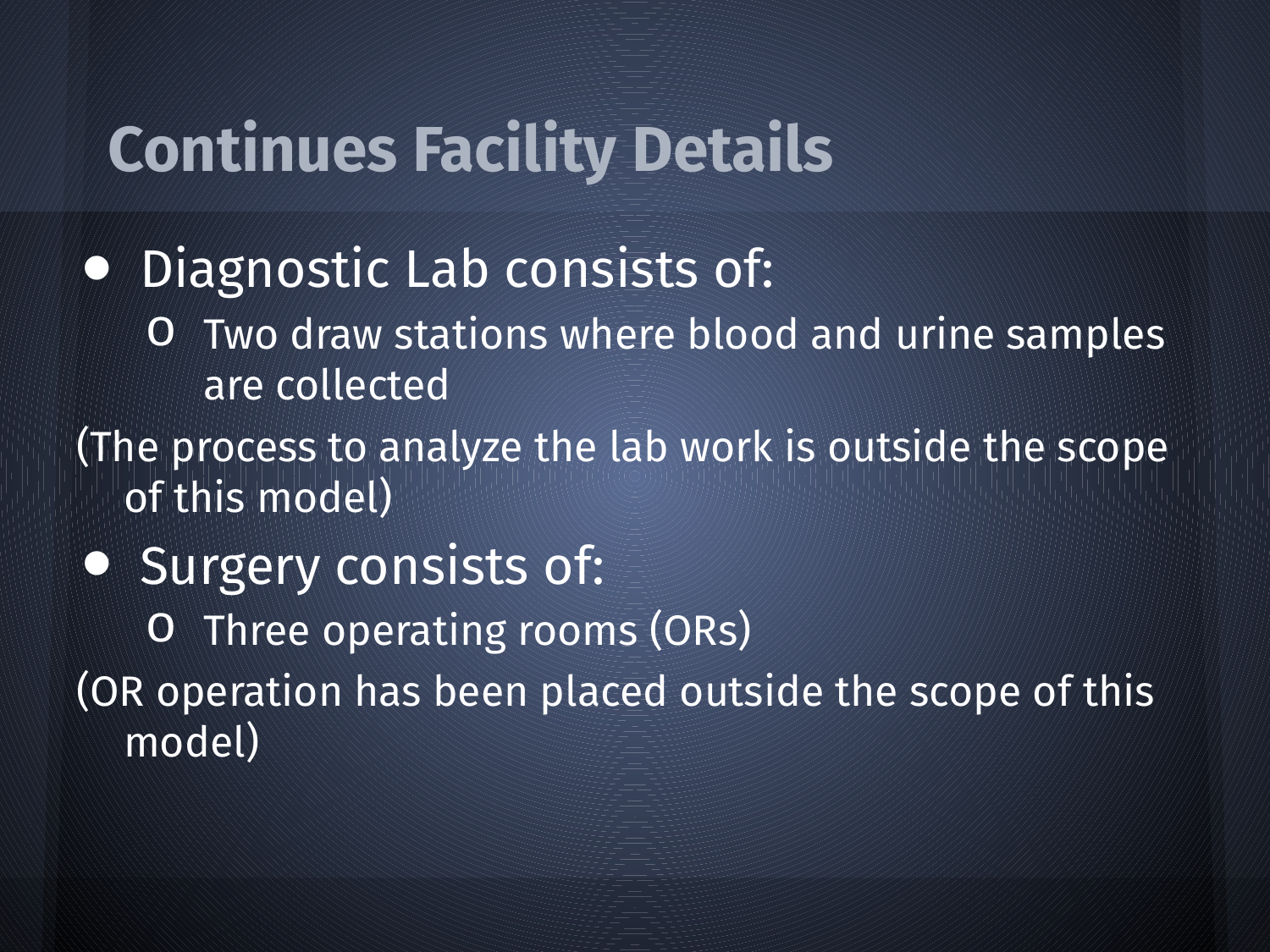

# Continues Facility Details
Diagnostic Lab consists of:
Two draw stations where blood and urine samples are collected
(The process to analyze the lab work is outside the scope of this model)
Surgery consists of:
Three operating rooms (ORs)
(OR operation has been placed outside the scope of this model)